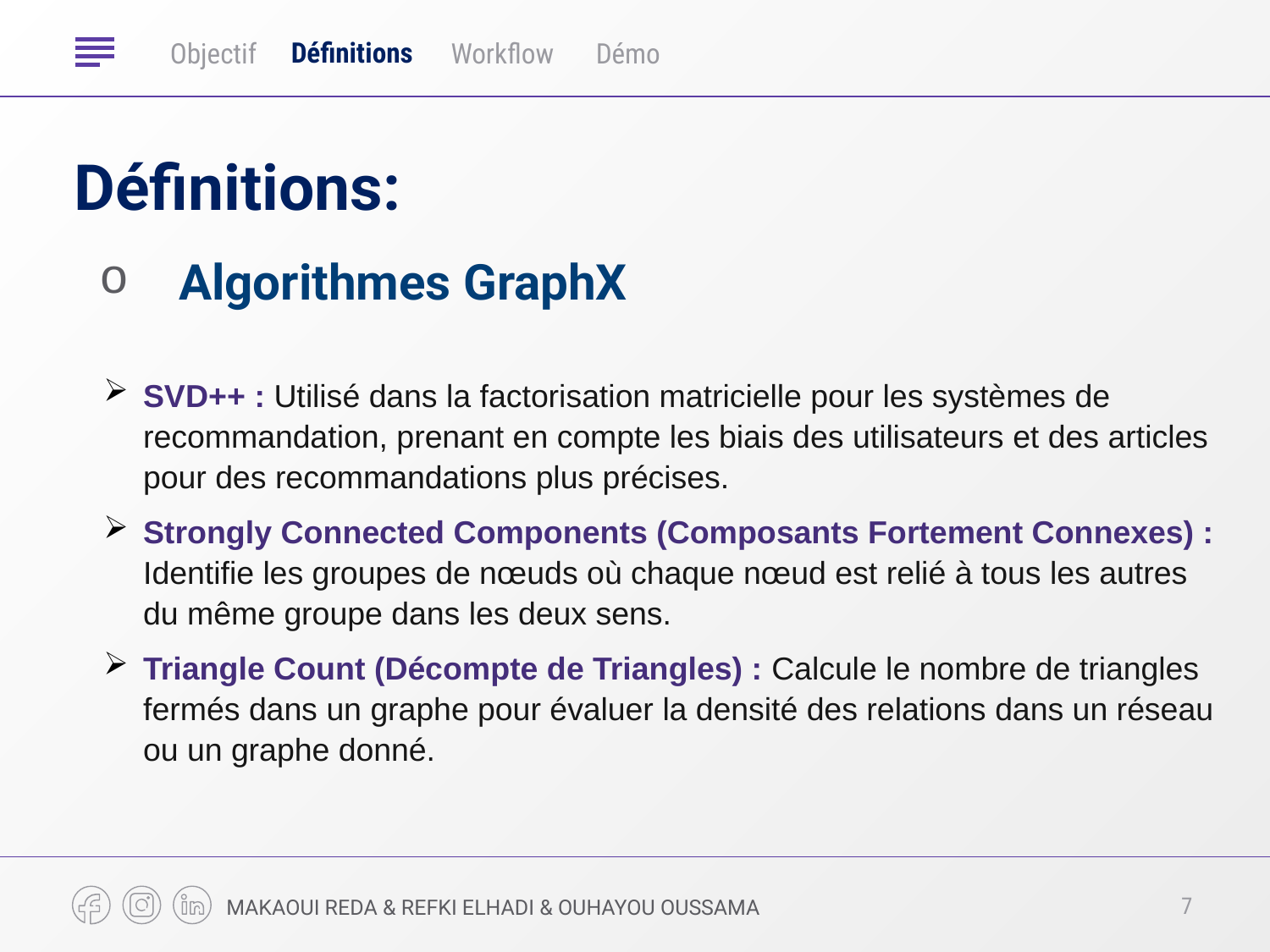

Objectif
Workflow
Démo
Définitions
Définitions:
Algorithmes GraphX
SVD++ : Utilisé dans la factorisation matricielle pour les systèmes de recommandation, prenant en compte les biais des utilisateurs et des articles pour des recommandations plus précises.
Strongly Connected Components (Composants Fortement Connexes) : Identifie les groupes de nœuds où chaque nœud est relié à tous les autres du même groupe dans les deux sens.
Triangle Count (Décompte de Triangles) : Calcule le nombre de triangles fermés dans un graphe pour évaluer la densité des relations dans un réseau ou un graphe donné.
7
MAKAOUI REDA & REFKI ELHADI & OUHAYOU OUSSAMA